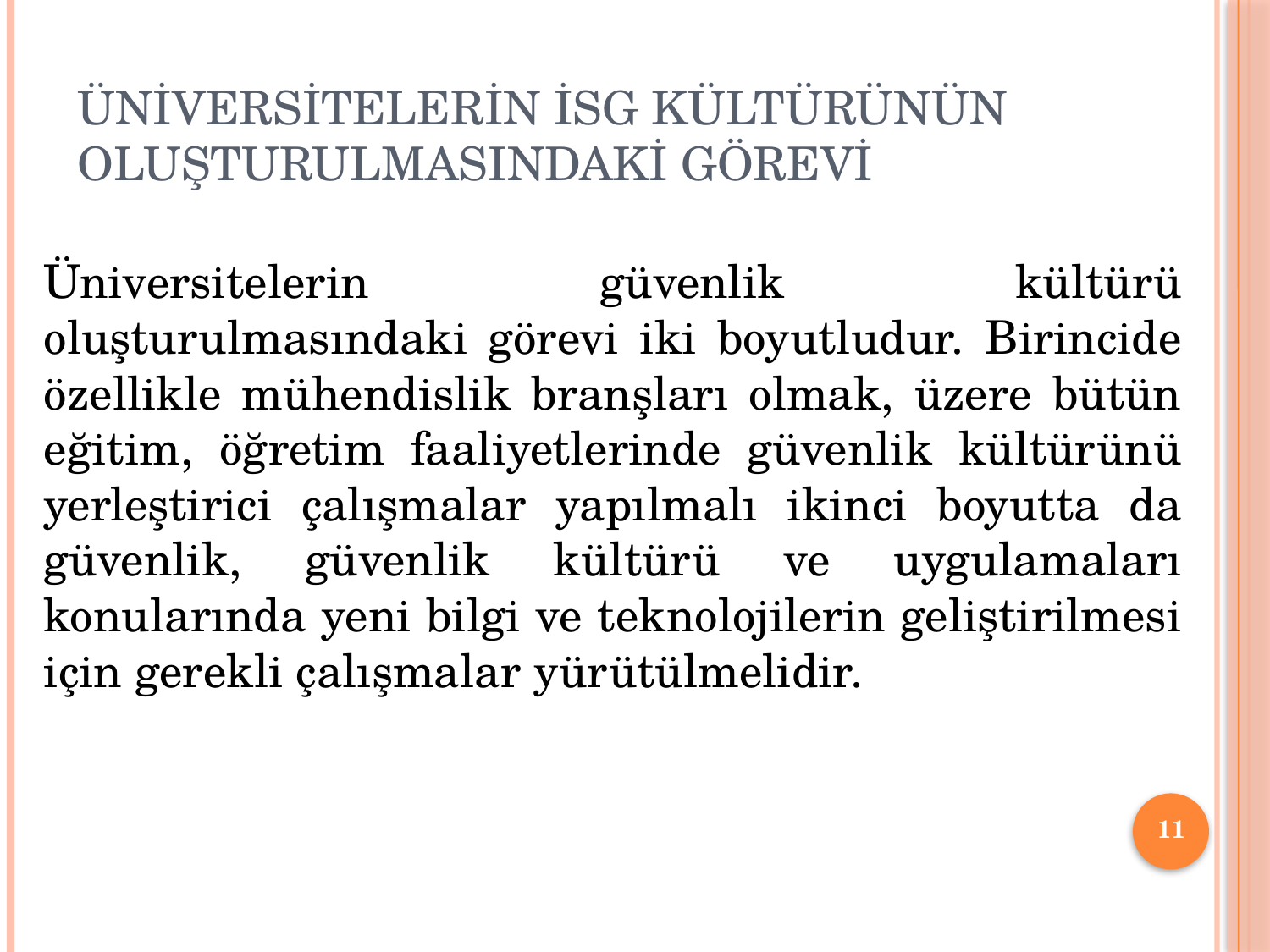

# Üniversitelerin İSG Kültürünün Oluşturulmasındaki Görevi
Üniversitelerin güvenlik kültürü oluşturulmasındaki görevi iki boyutludur. Birincide özellikle mühendislik branşları olmak, üzere bütün eğitim, öğretim faaliyetlerinde güvenlik kültürünü yerleştirici çalışmalar yapılmalı ikinci boyutta da güvenlik, güvenlik kültürü ve uygulamaları konularında yeni bilgi ve teknolojilerin geliştirilmesi için gerekli çalışmalar yürütülmelidir.
11